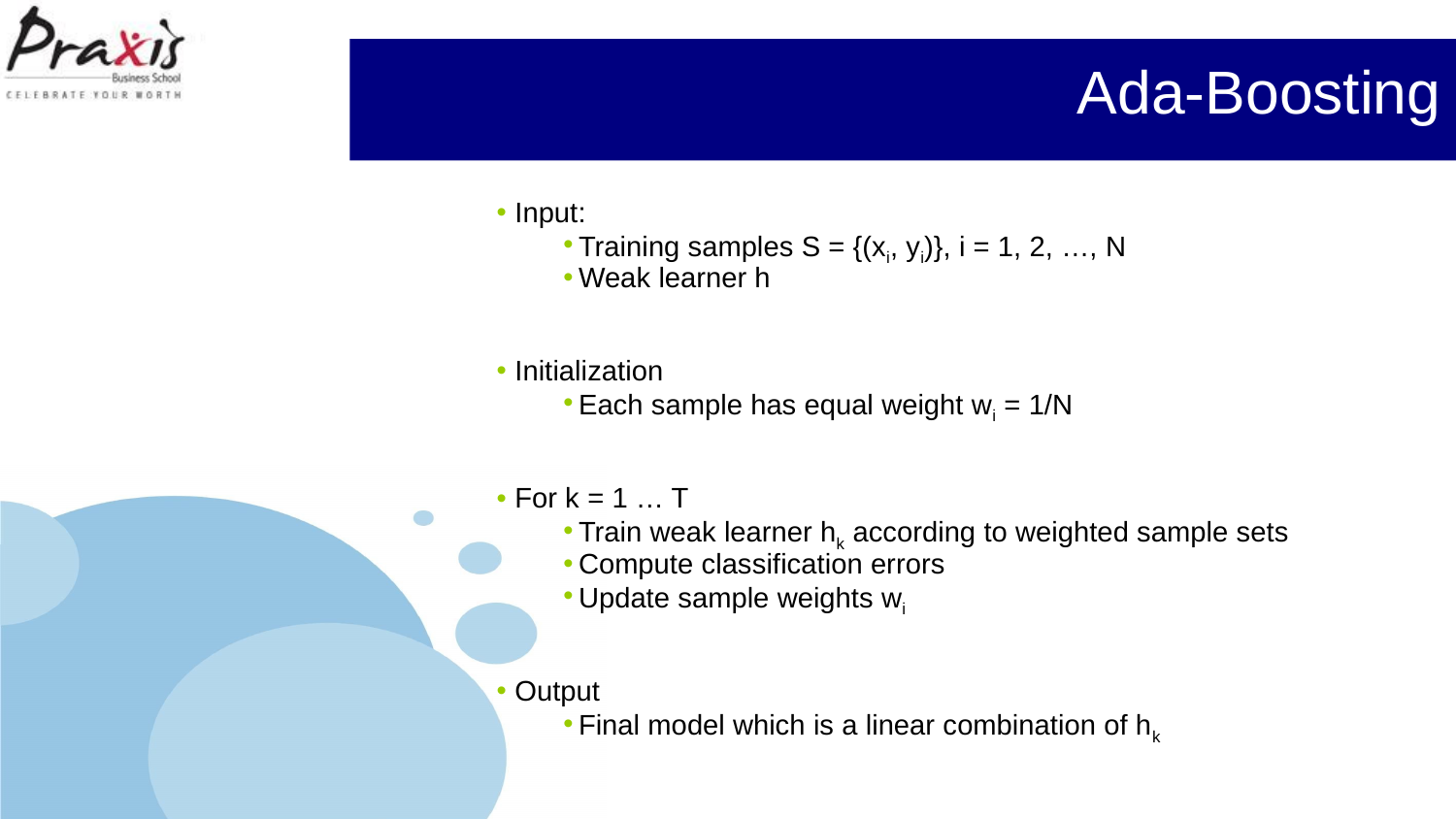

# Ada-Boosting
Input:
Training samples S = {(xi, yi)}, i = 1, 2, …, N
Weak learner h

Initialization
Each sample has equal weight wi = 1/N

For k = 1 … T
Train weak learner hk according to weighted sample sets
Compute classification errors
Update sample weights wi

Output
Final model which is a linear combination of hk